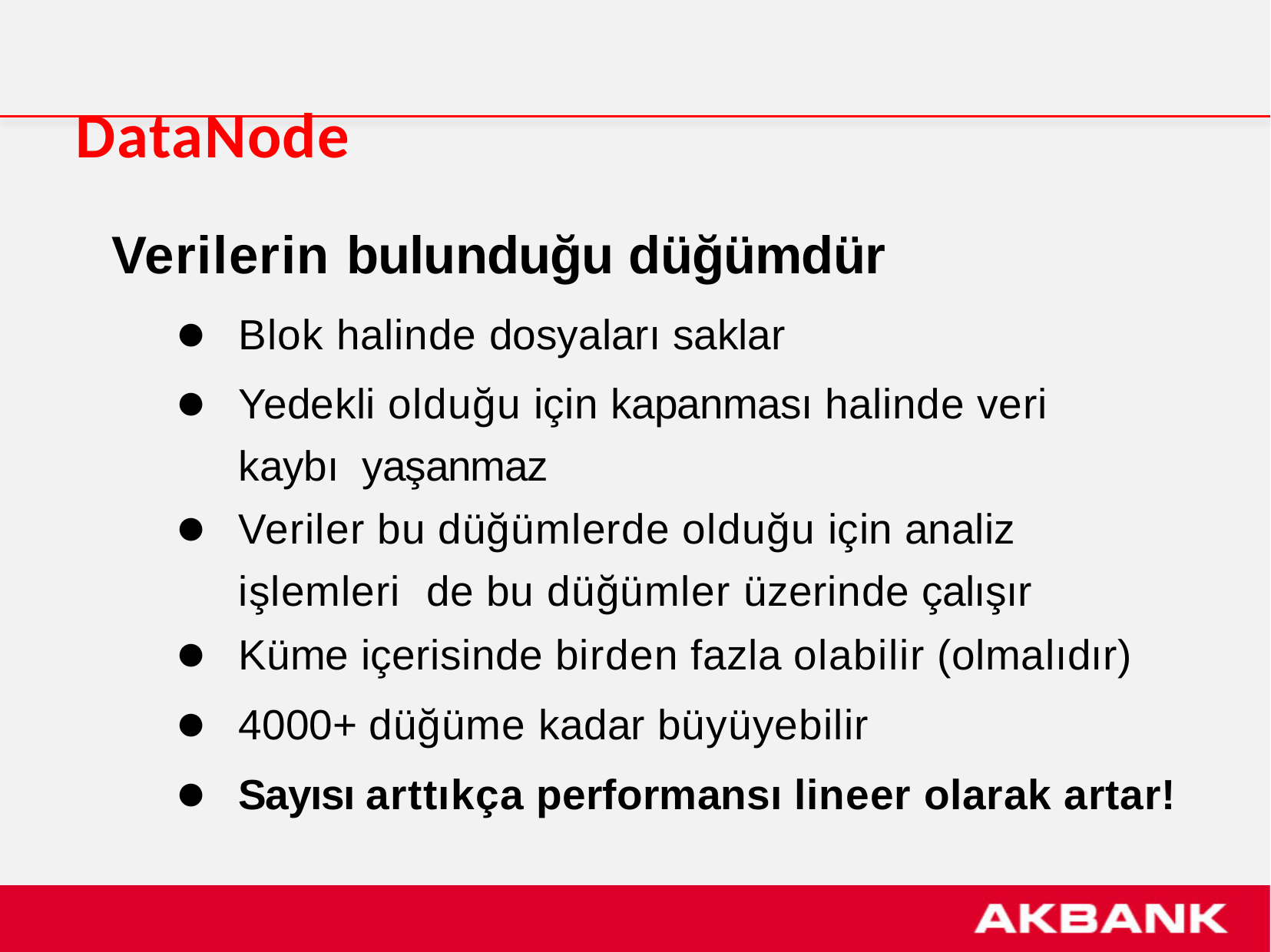

# DataNode
Verilerin bulunduğu düğümdür
Blok halinde dosyaları saklar
Yedekli olduğu için kapanması halinde veri kaybı  yaşanmaz
Veriler bu düğümlerde olduğu için analiz işlemleri  de bu düğümler üzerinde çalışır
Küme içerisinde birden fazla olabilir (olmalıdır)
4000+ düğüme kadar büyüyebilir
Sayısı arttıkça performansı lineer olarak artar!